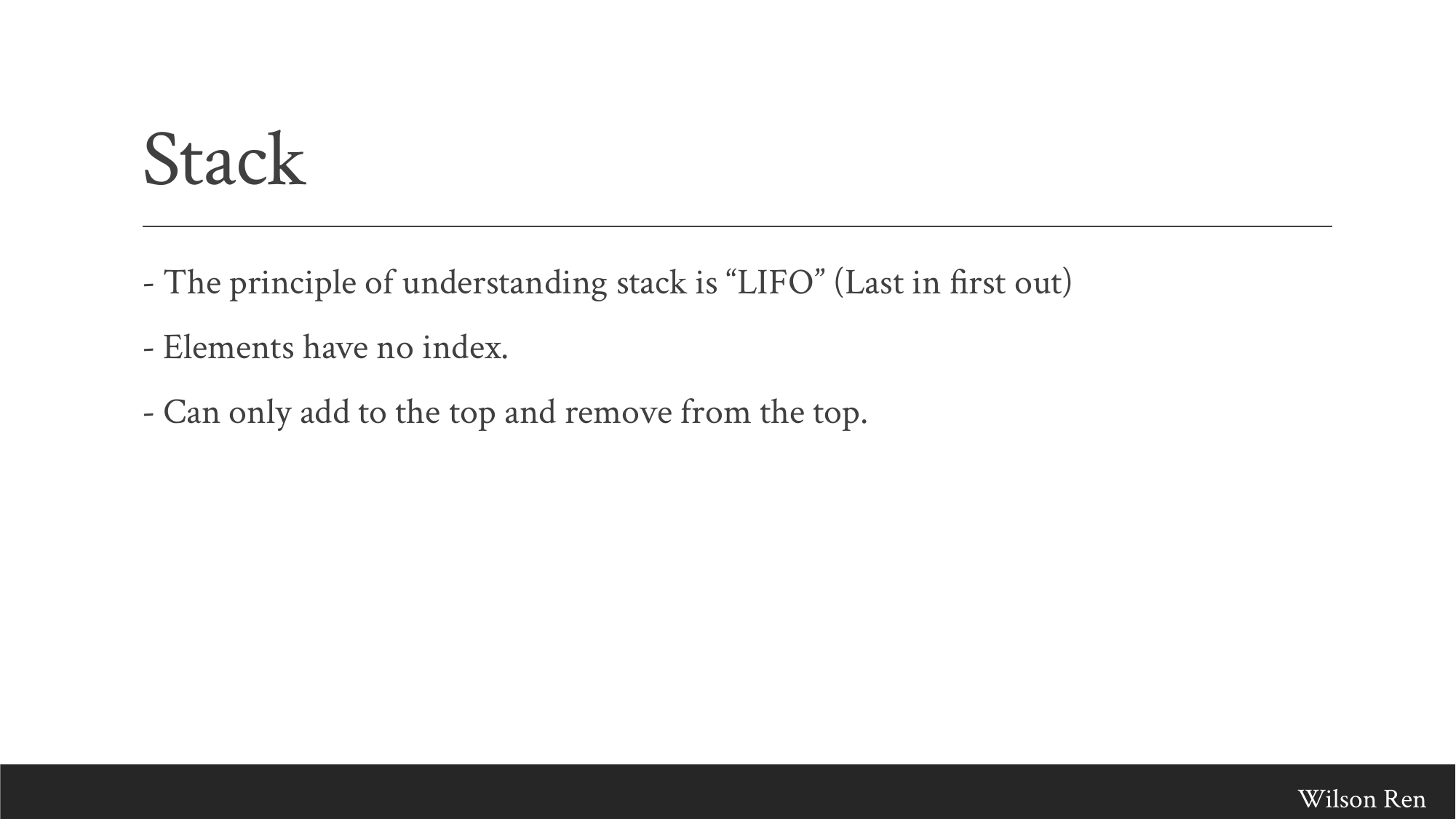

# Stack
- The principle of understanding stack is “LIFO” (Last in first out)
- Elements have no index.
- Can only add to the top and remove from the top.
Wilson Ren